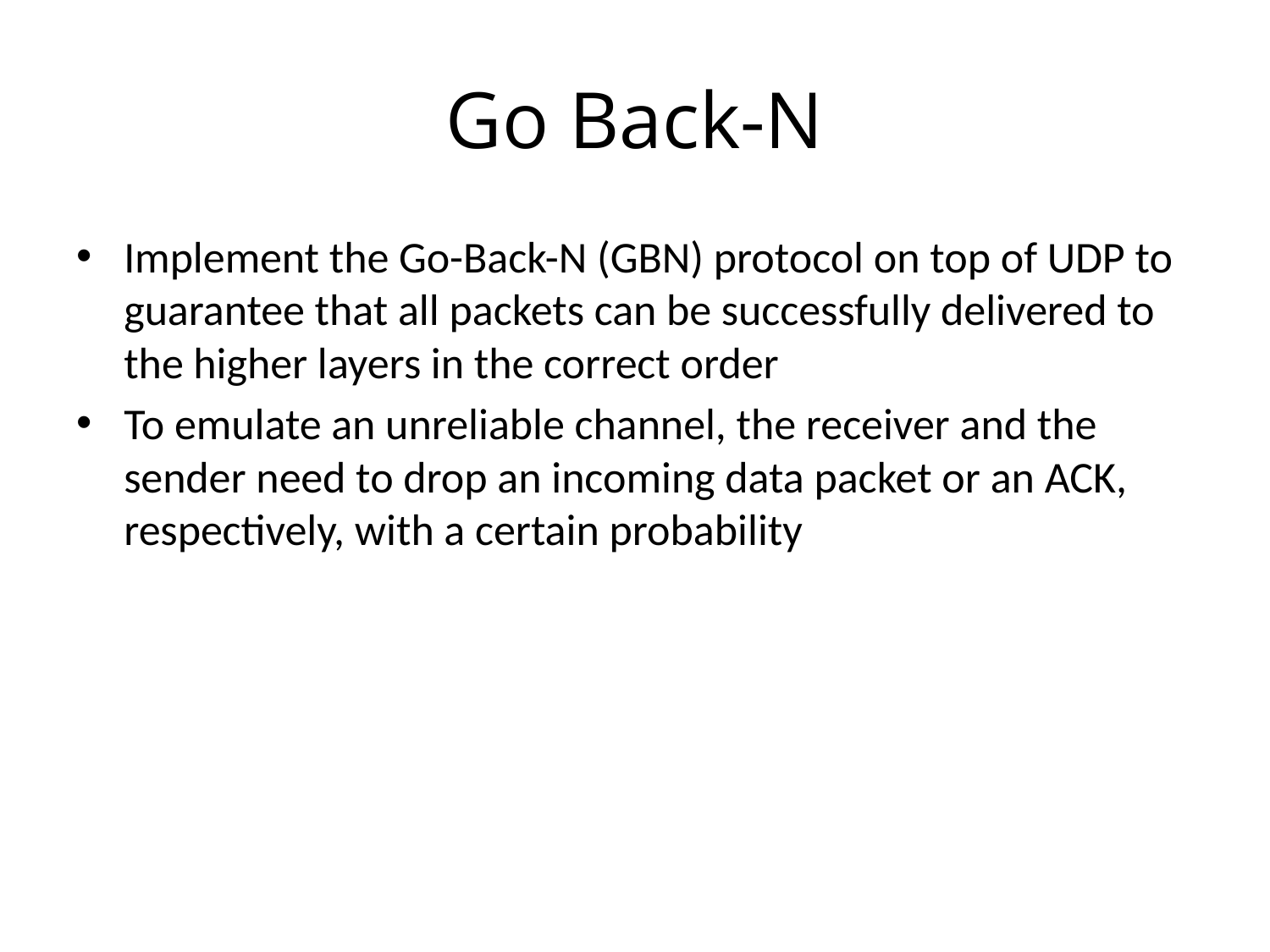

# Go Back-N
Implement the Go-Back-N (GBN) protocol on top of UDP to guarantee that all packets can be successfully delivered to the higher layers in the correct order
To emulate an unreliable channel, the receiver and the sender need to drop an incoming data packet or an ACK, respectively, with a certain probability